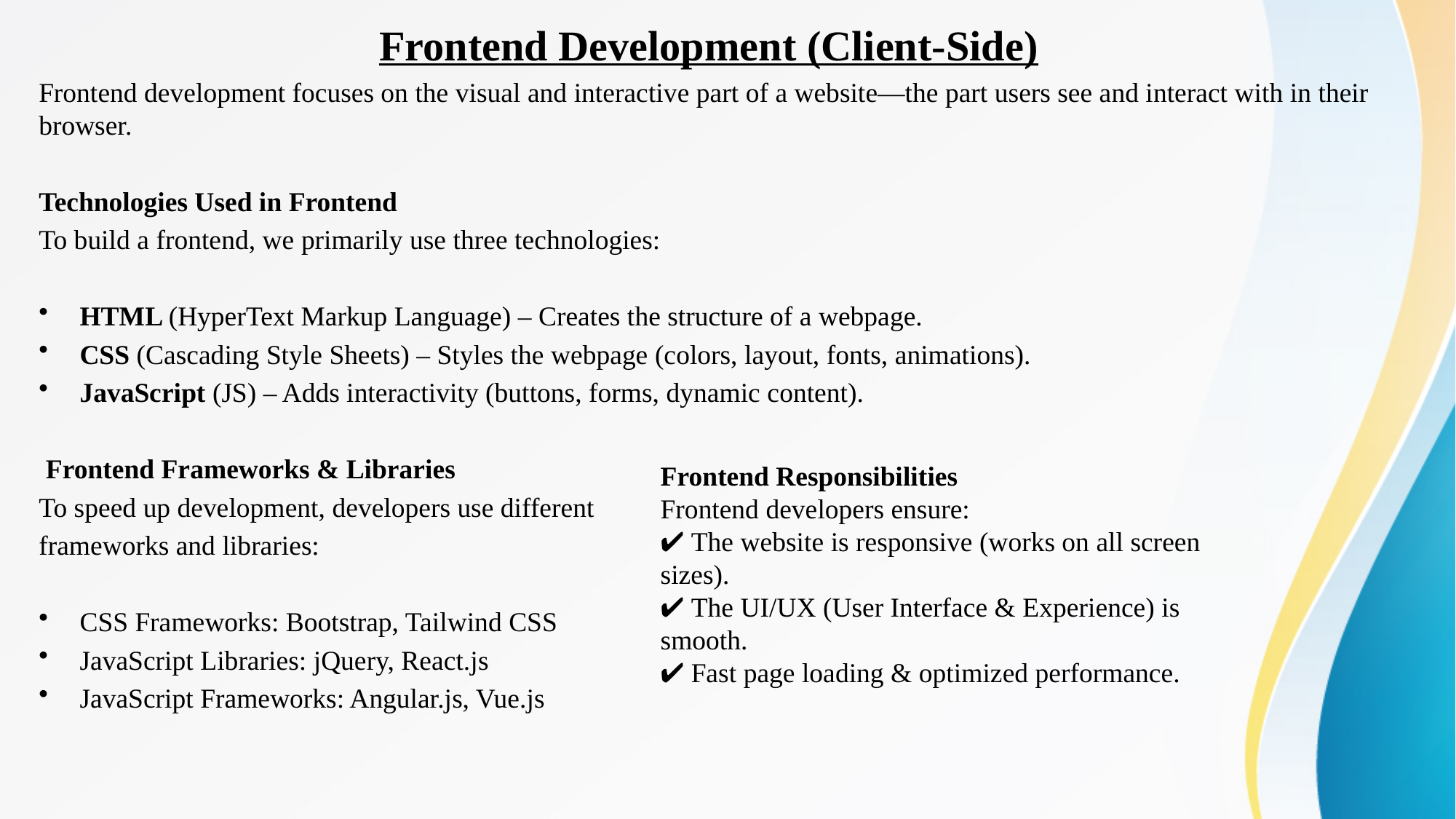

Frontend Development (Client-Side)
Frontend development focuses on the visual and interactive part of a website—the part users see and interact with in their browser.

Technologies Used in Frontend
To build a frontend, we primarily use three technologies:

HTML (HyperText Markup Language) – Creates the structure of a webpage.
CSS (Cascading Style Sheets) – Styles the webpage (colors, layout, fonts, animations).
JavaScript (JS) – Adds interactivity (buttons, forms, dynamic content).

 Frontend Frameworks & Libraries
To speed up development, developers use different
frameworks and libraries:

CSS Frameworks: Bootstrap, Tailwind CSS
JavaScript Libraries: jQuery, React.js
JavaScript Frameworks: Angular.js, Vue.js

Frontend Responsibilities
Frontend developers ensure:
✔ The website is responsive (works on all screen sizes).
✔ The UI/UX (User Interface & Experience) is smooth.
✔ Fast page loading & optimized performance.